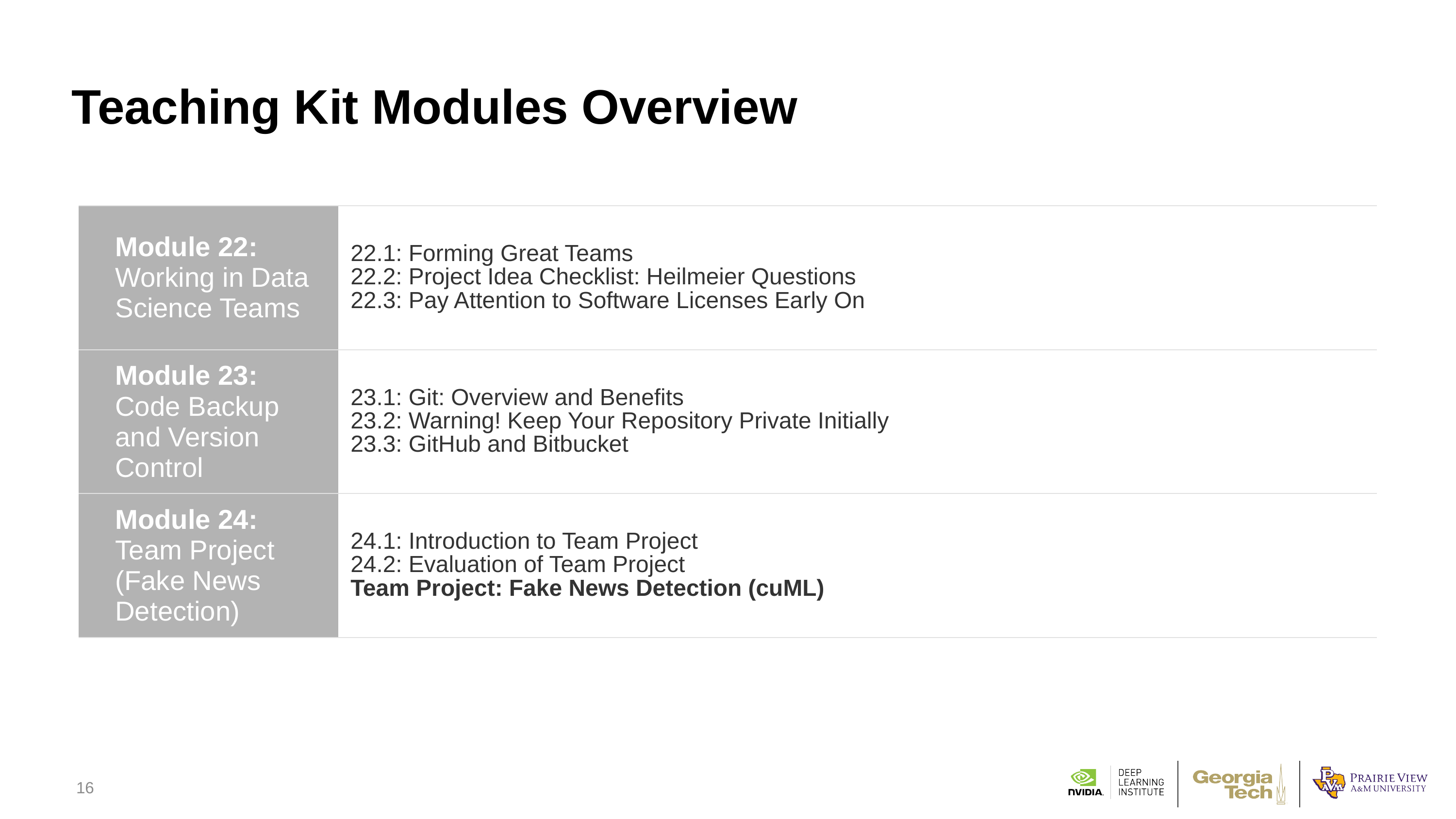

# Teaching Kit Modules Overview
| ​​​​​Module 22: Working in Data Science Teams | ​​22.1: Forming Great Teams 22.2: Project Idea Checklist: Heilmeier Questions 22.3: Pay Attention to Software Licenses Early On |
| --- | --- |
| ​​​​​​​​Module 23: Code Backup and Version Control | ​23.1: Git: Overview and Benefits 23.2: Warning! Keep Your Repository Private Initially 23.3: GitHub and Bitbucket |
| Module 24:  Team Project (Fake News Detection) | 24.1: Introduction to Team Project 24.2: Evaluation of Team Project Team Project: Fake News Detection (cuML) |